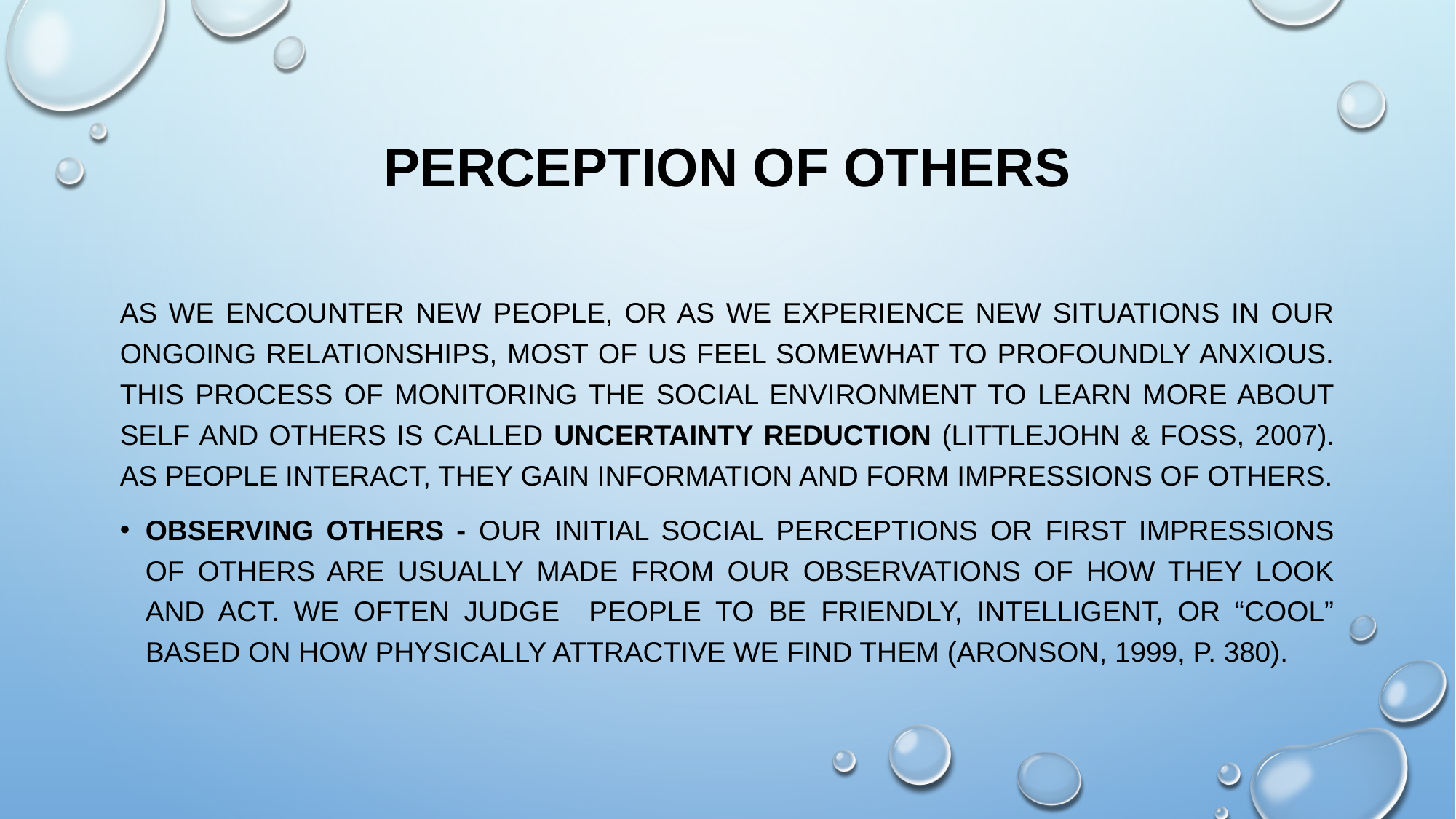

# Perception of Others
As we encounter new people, or as we experience new situations in our ongoing relationships, most of us feel somewhat to profoundly anxious. This process of monitoring the social environment to learn more about self and others is called uncertainty reduction (Littlejohn & Foss, 2007). As people interact, they gain information and form impressions of others.
Observing Others - Our initial social perceptions or first impressions of others are usually made from our observations of how they look and act. We often judge  people to be friendly, intelligent, or “cool” based on how physically attractive we find them (Aronson, 1999, p. 380).